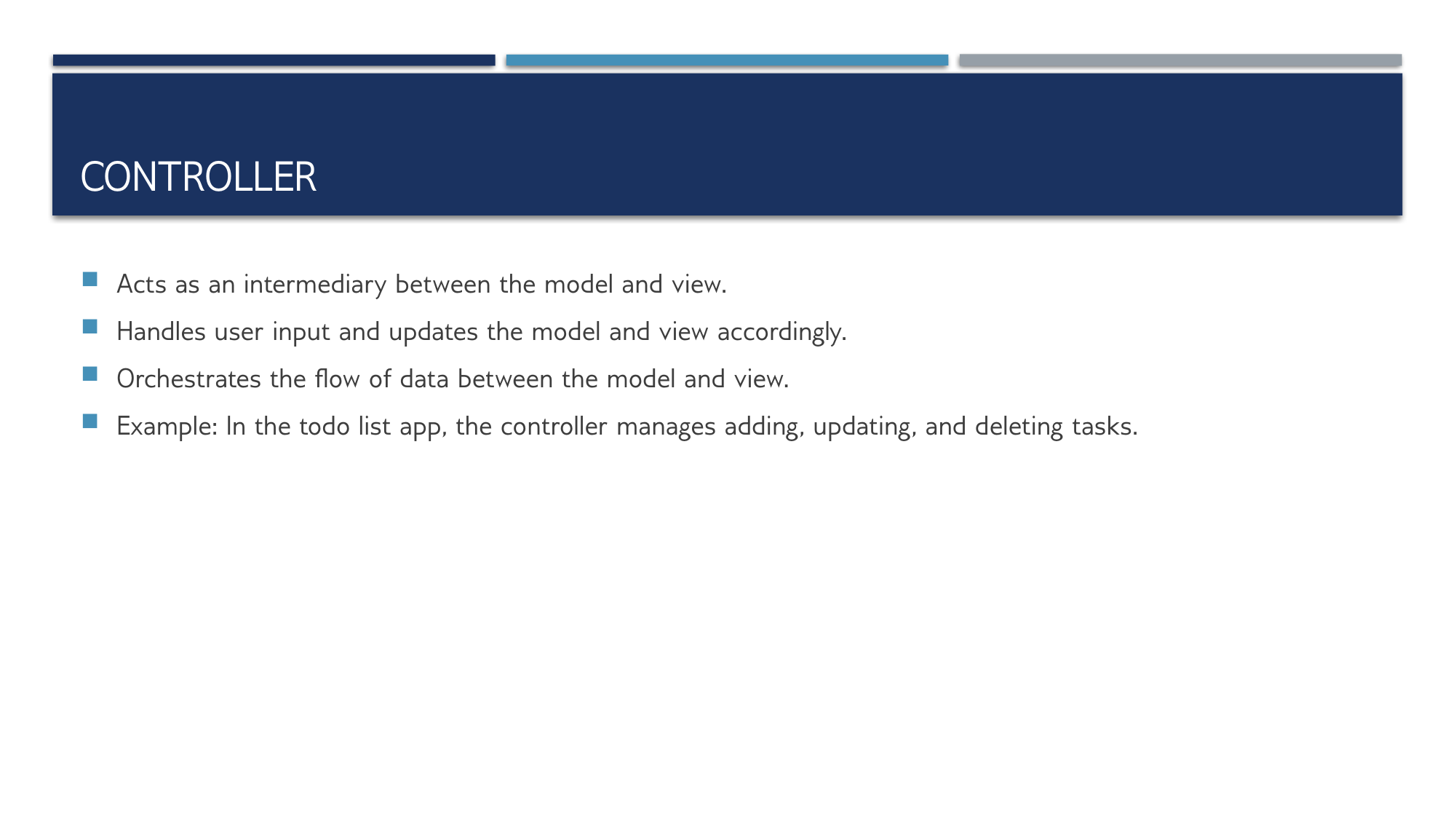

# Controller
Acts as an intermediary between the model and view.
Handles user input and updates the model and view accordingly.
Orchestrates the flow of data between the model and view.
Example: In the todo list app, the controller manages adding, updating, and deleting tasks.